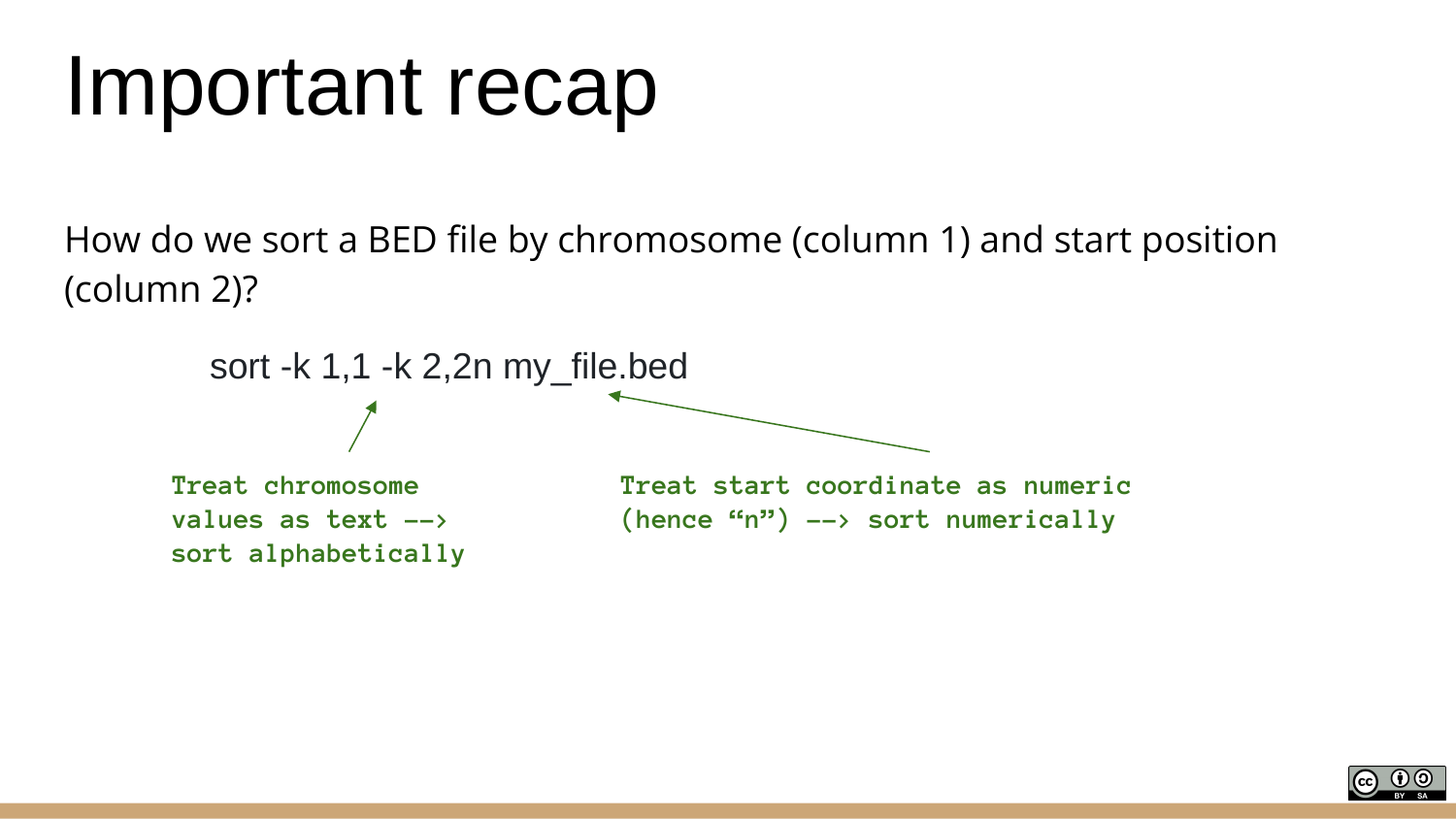

# Important recap
How do we sort a BED file by chromosome (column 1) and start position (column 2)?
sort -k 1,1 -k 2,2n my_file.bed
Treat chromosome values as text --> sort alphabetically
Treat start coordinate as numeric (hence “n”) --> sort numerically